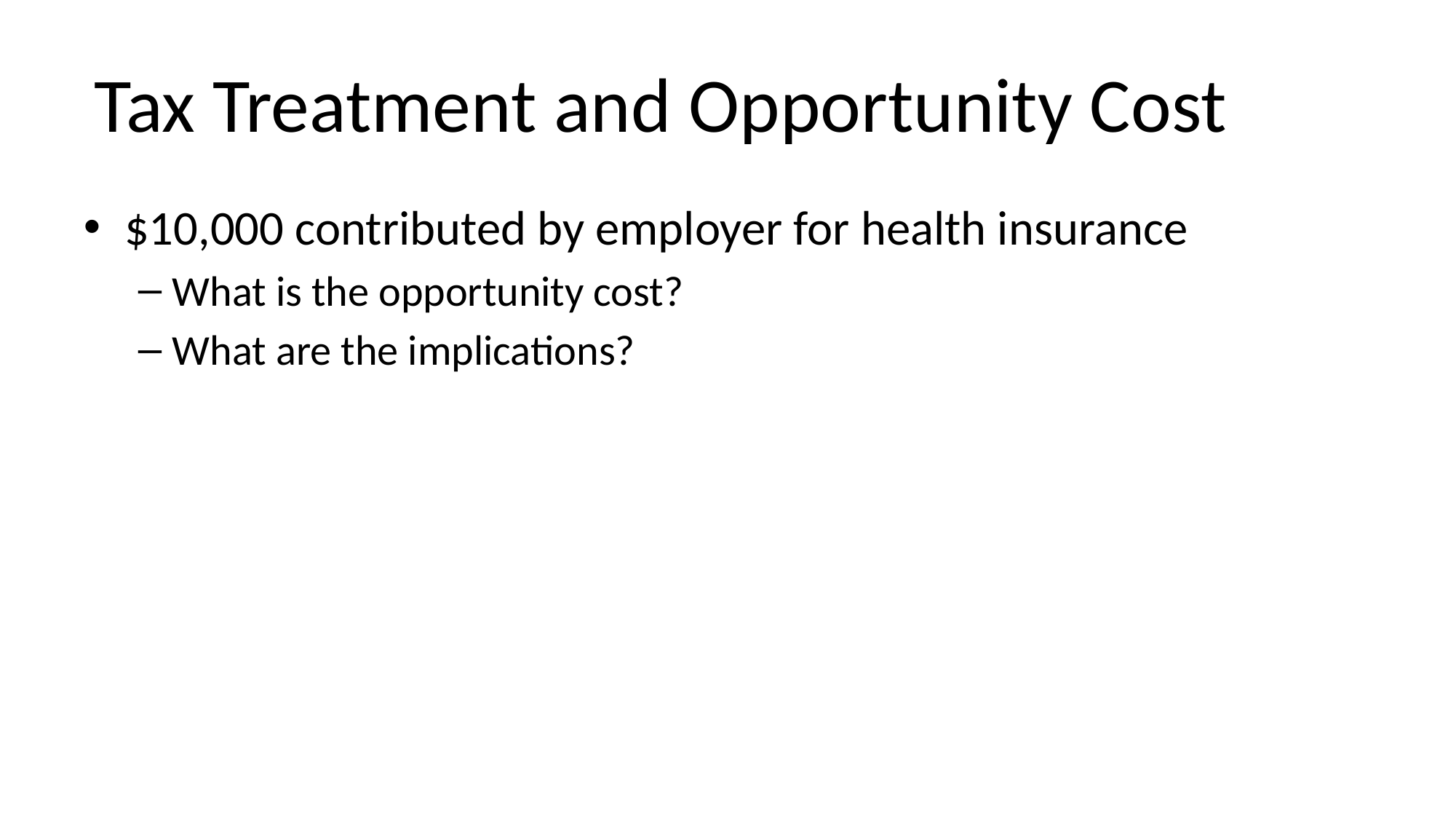

# Tax Treatment and Opportunity Cost
$10,000 contributed by employer for health insurance
What is the opportunity cost?
What are the implications?